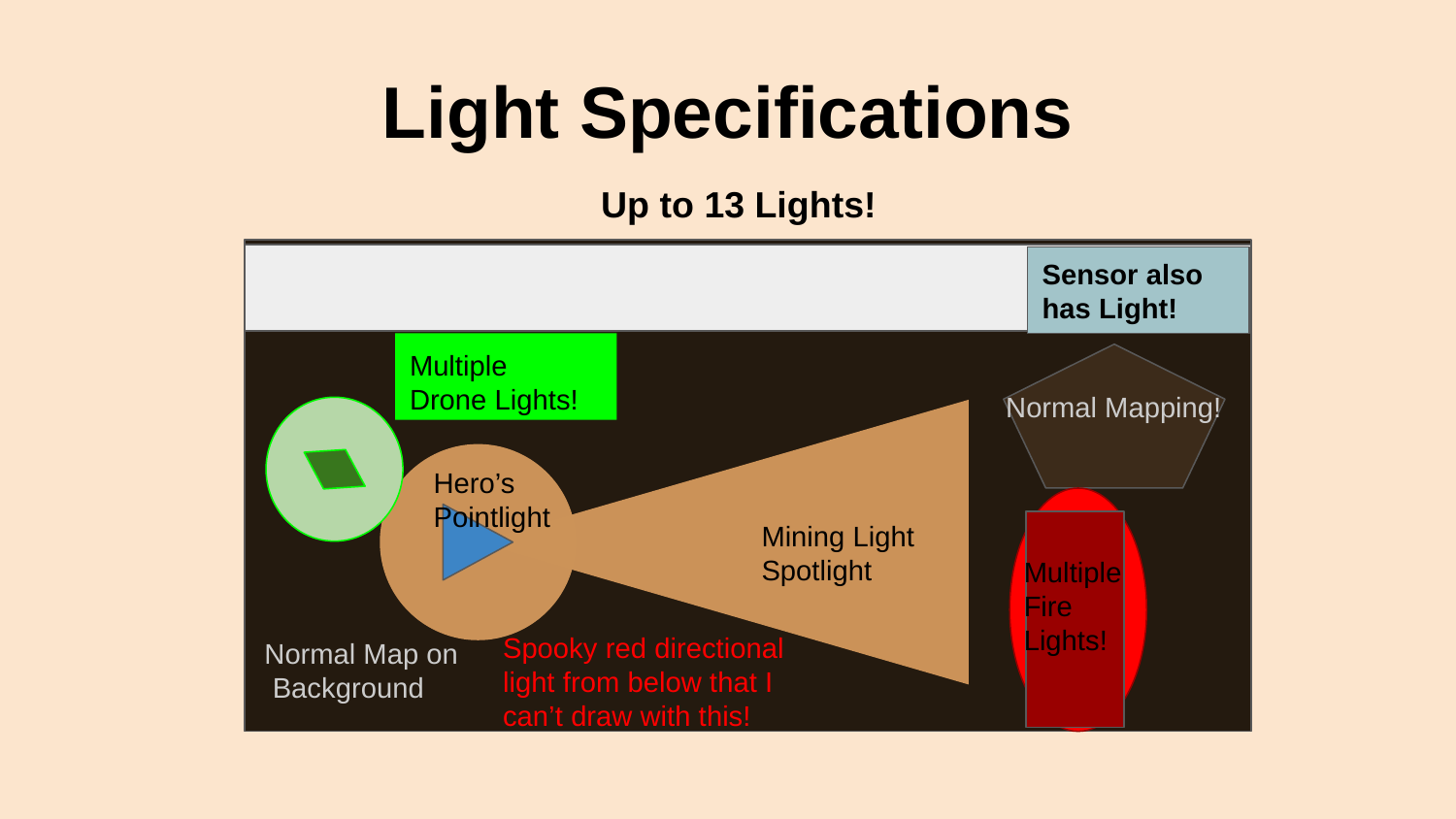

# Light Specifications
Up to 13 Lights!

Sensor also has Light!

Multiple
Drone Lights!

Normal Mapping!

Hero’s Pointlight

Mining Light
Spotlight

Multiple Fire Lights!
Spooky red directional light from below that I can’t draw with this!
Normal Map on
 Background